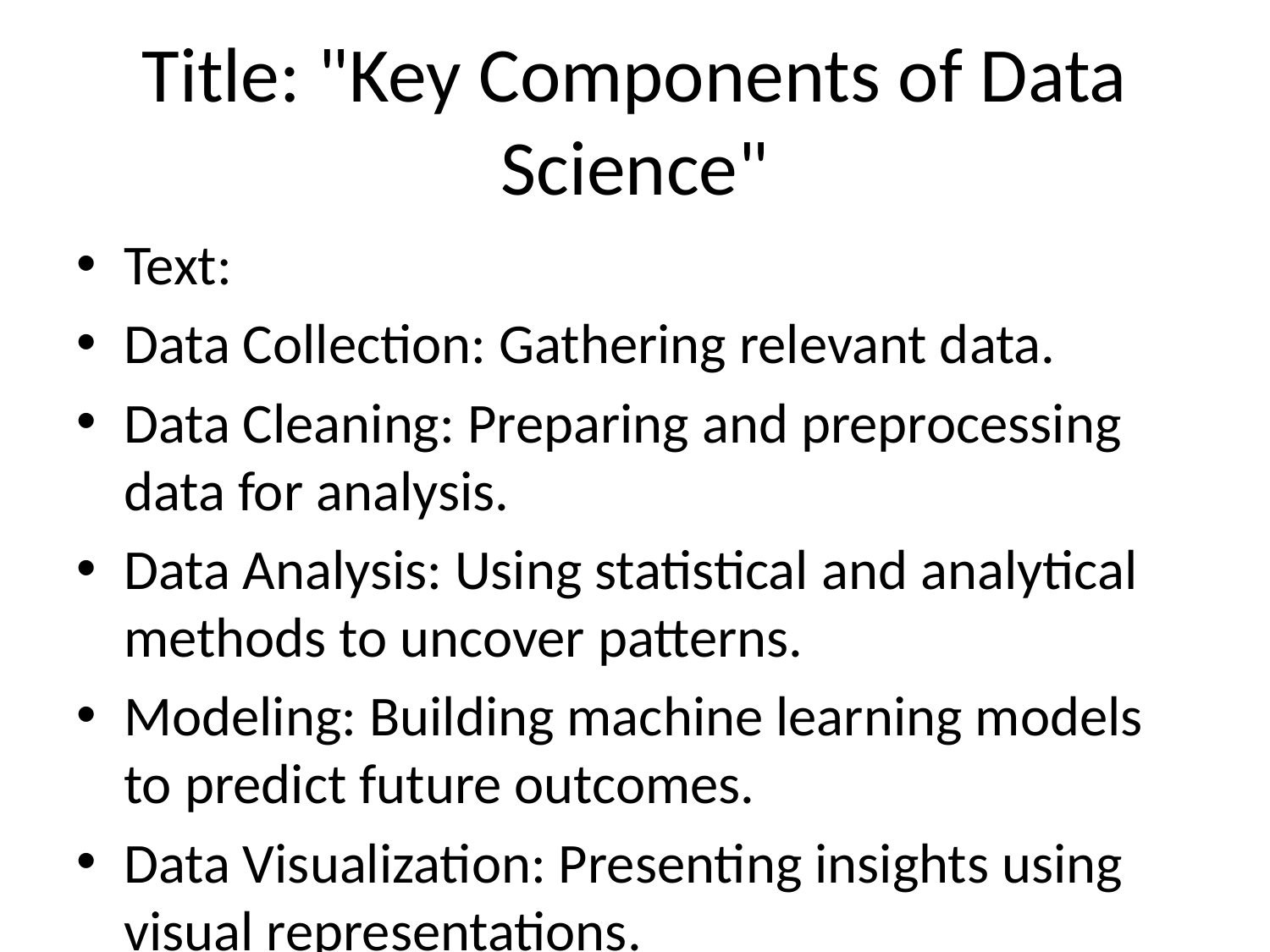

# Title: "Key Components of Data Science"
Text:
Data Collection: Gathering relevant data.
Data Cleaning: Preparing and preprocessing data for analysis.
Data Analysis: Using statistical and analytical methods to uncover patterns.
Modeling: Building machine learning models to predict future outcomes.
Data Visualization: Presenting insights using visual representations.
Slide 4: Why is Data Science Important?